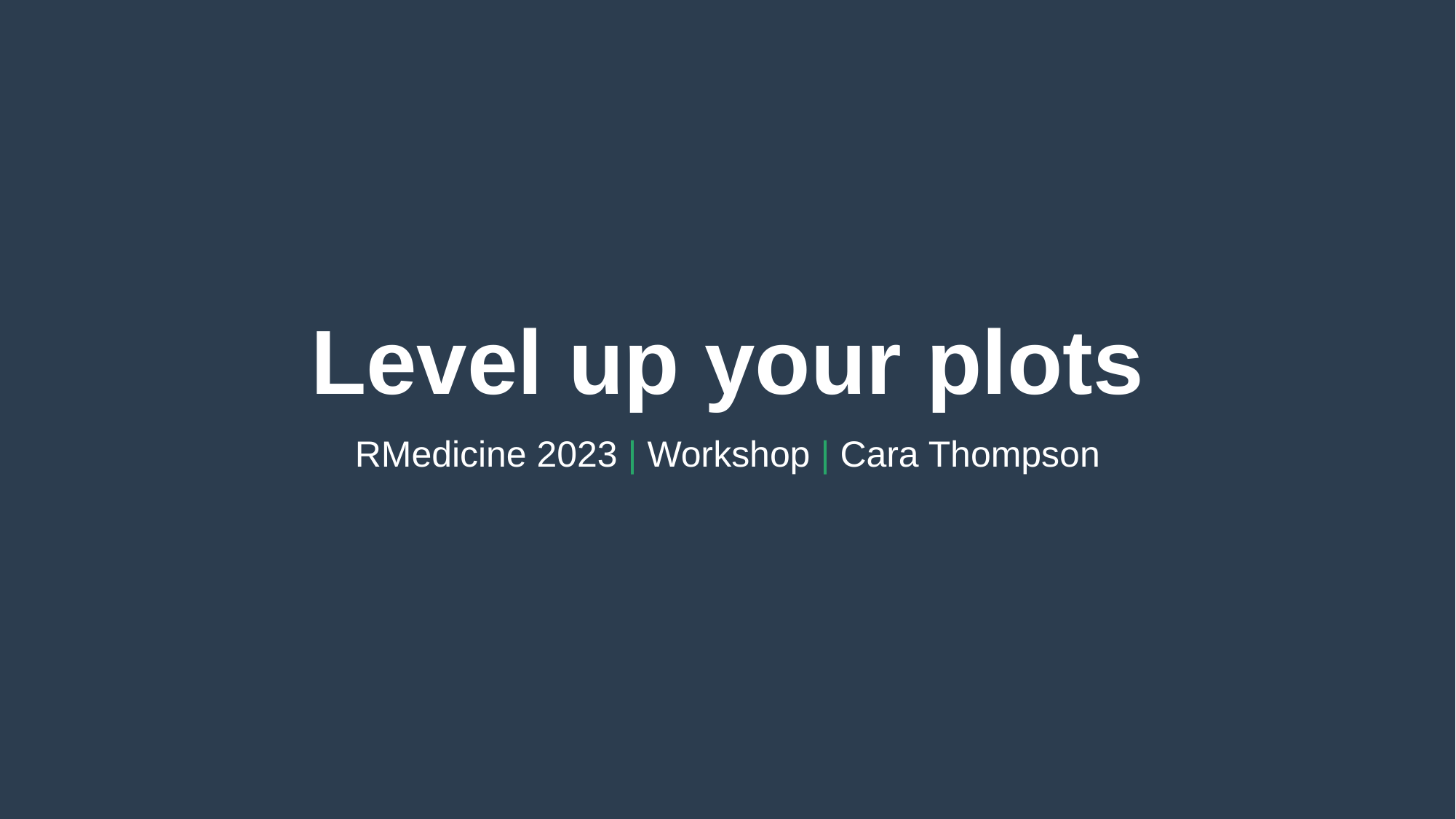

# Level up your plots
RMedicine 2023 | Workshop | Cara Thompson